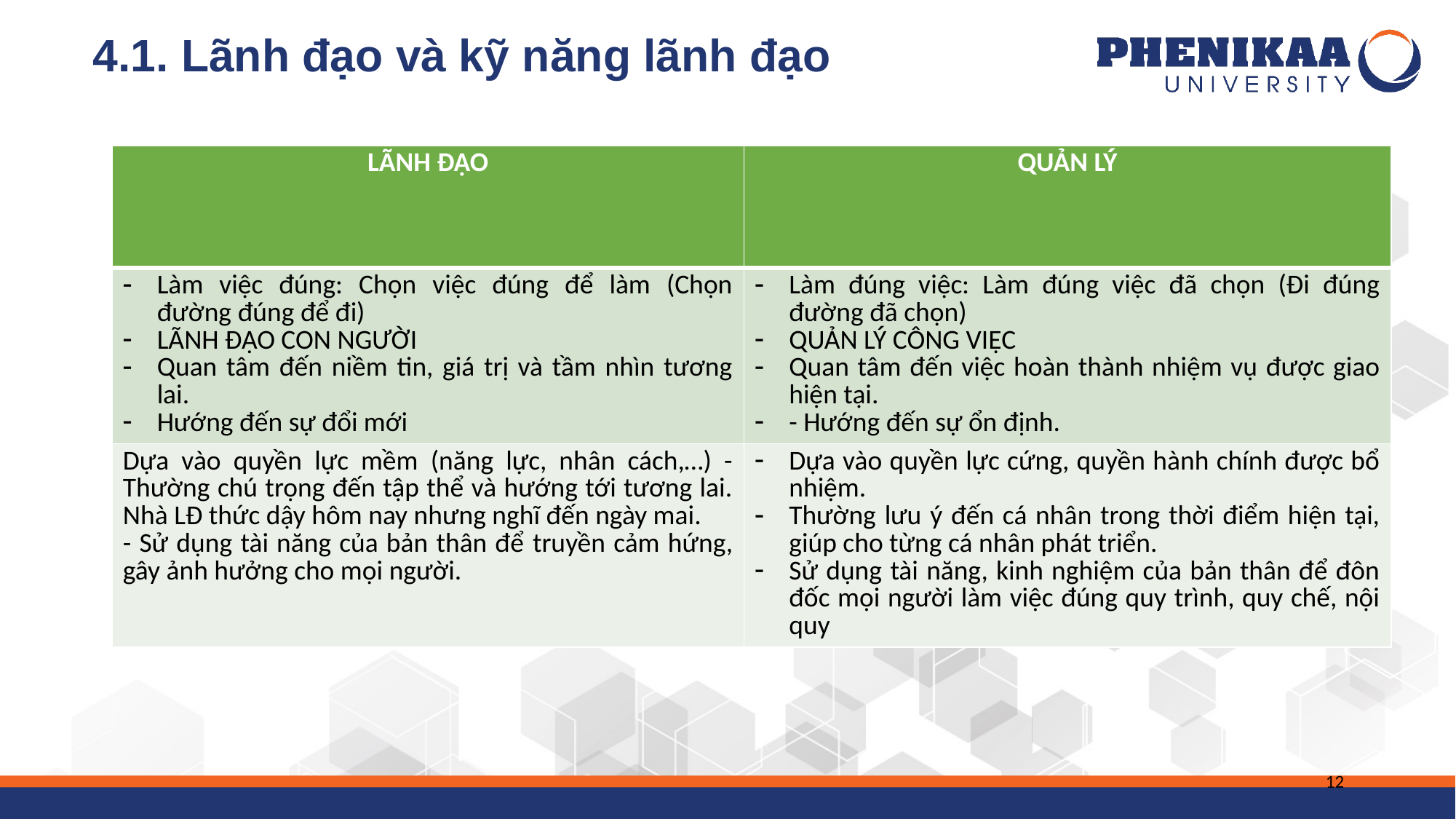

# 4.1. Lãnh đạo và kỹ năng lãnh đạo
| LÃNH ĐẠO | QUẢN LÝ |
| --- | --- |
| Làm việc đúng: Chọn việc đúng để làm (Chọn đường đúng để đi) LÃNH ĐẠO CON NGƯỜI Quan tâm đến niềm tin, giá trị và tầm nhìn tương lai. Hướng đến sự đổi mới | Làm đúng việc: Làm đúng việc đã chọn (Đi đúng đường đã chọn) QUẢN LÝ CÔNG VIỆC Quan tâm đến việc hoàn thành nhiệm vụ được giao hiện tại. - Hướng đến sự ổn định. |
| Dựa vào quyền lực mềm (năng lực, nhân cách,…) - Thường chú trọng đến tập thể và hướng tới tương lai. Nhà LĐ thức dậy hôm nay nhưng nghĩ đến ngày mai. - Sử dụng tài năng của bản thân để truyền cảm hứng, gây ảnh hưởng cho mọi người. | Dựa vào quyền lực cứng, quyền hành chính được bổ nhiệm. Thường lưu ý đến cá nhân trong thời điểm hiện tại, giúp cho từng cá nhân phát triển. Sử dụng tài năng, kinh nghiệm của bản thân để đôn đốc mọi người làm việc đúng quy trình, quy chế, nội quy |
12